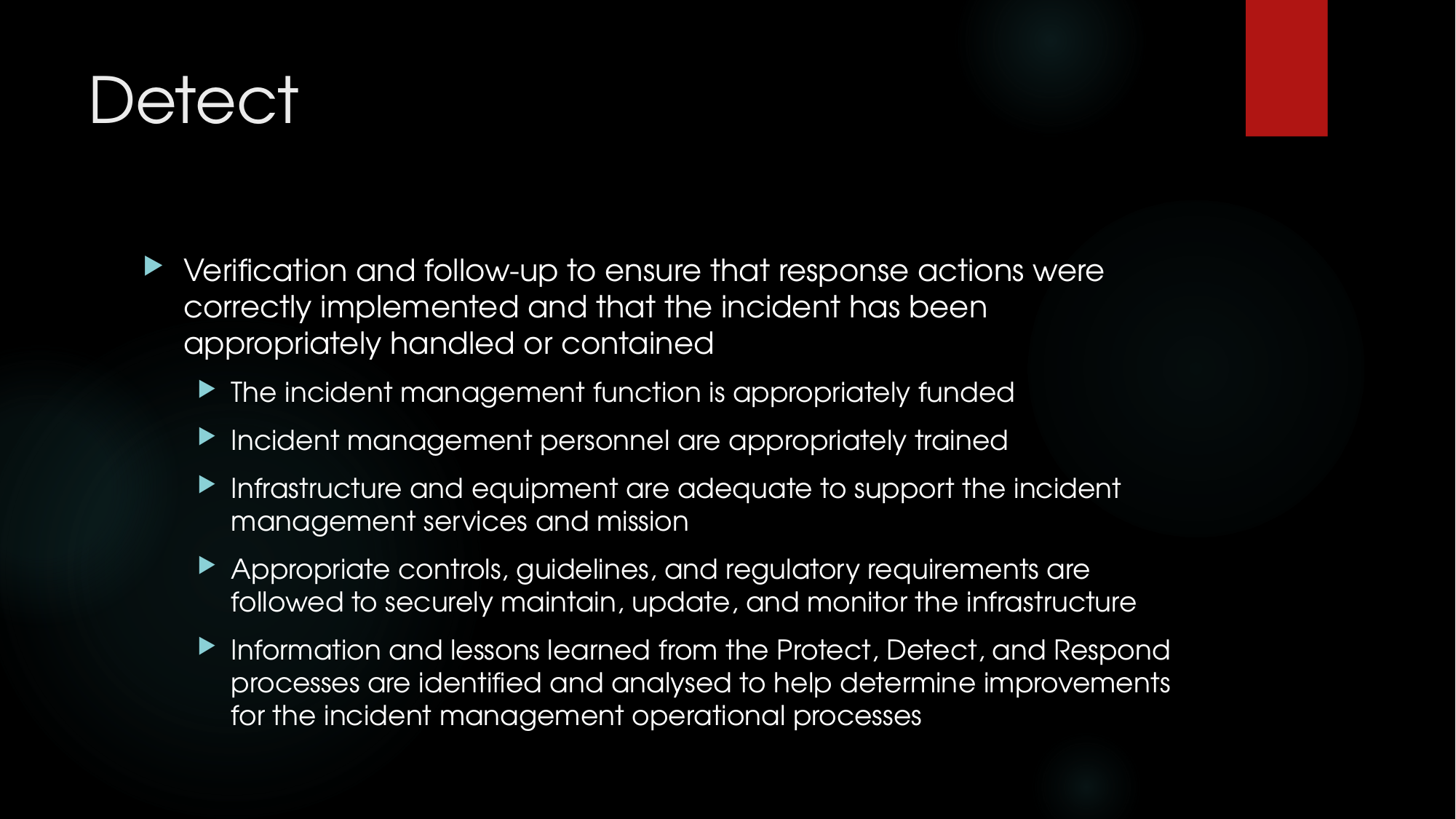

# Detect
Verification and follow-up to ensure that response actions were correctly implemented and that the incident has been appropriately handled or contained
The incident management function is appropriately funded
Incident management personnel are appropriately trained
Infrastructure and equipment are adequate to support the incident management services and mission
Appropriate controls, guidelines, and regulatory requirements are followed to securely maintain, update, and monitor the infrastructure
Information and lessons learned from the Protect, Detect, and Respond processes are identified and analysed to help determine improvements for the incident management operational processes